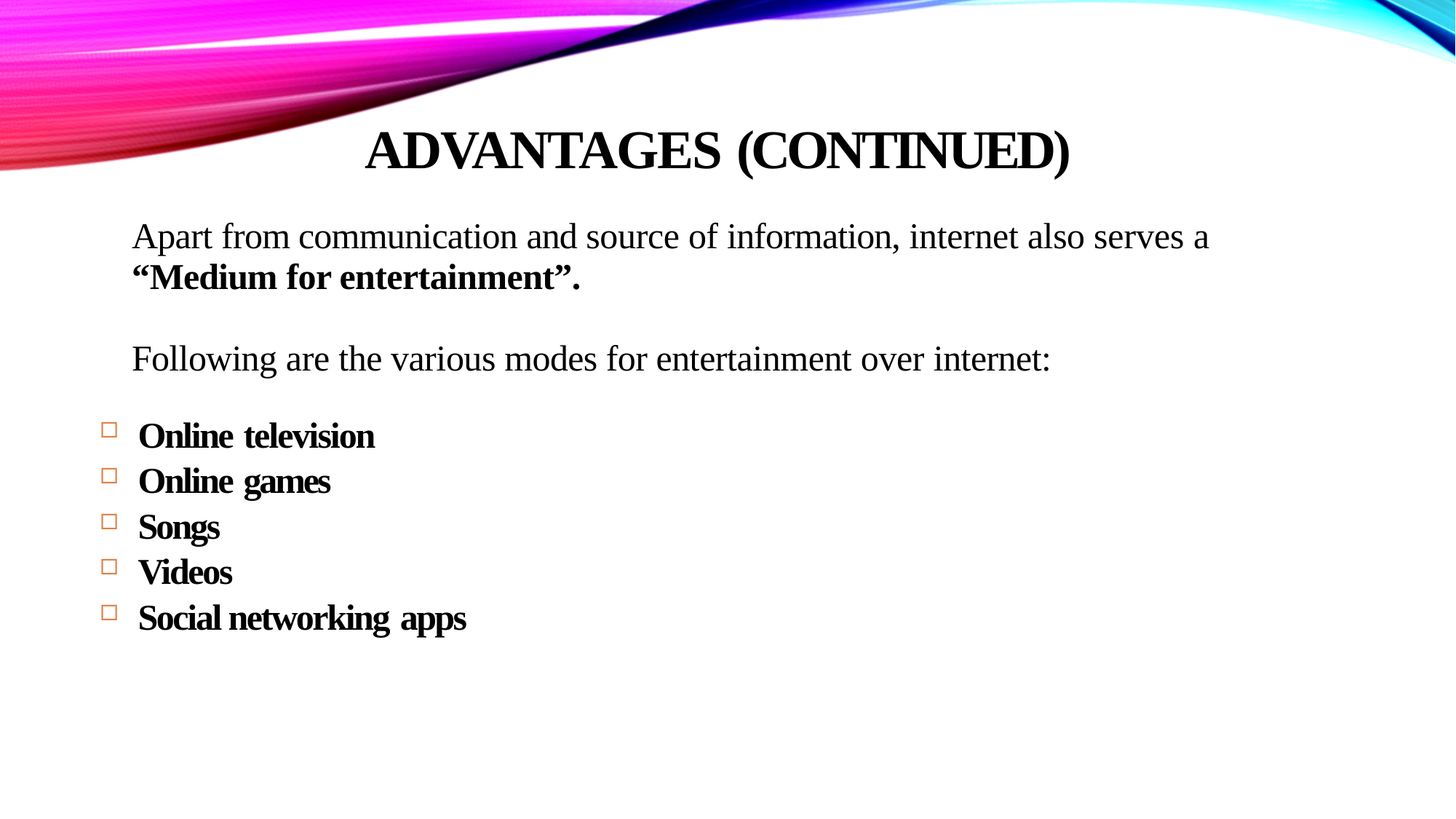

# Advantages (Continued)
Apart from communication and source of information, internet also serves a
“Medium for entertainment”.

Following are the various modes for entertainment over internet:

Online television
Online games
Songs
Videos
Social networking apps